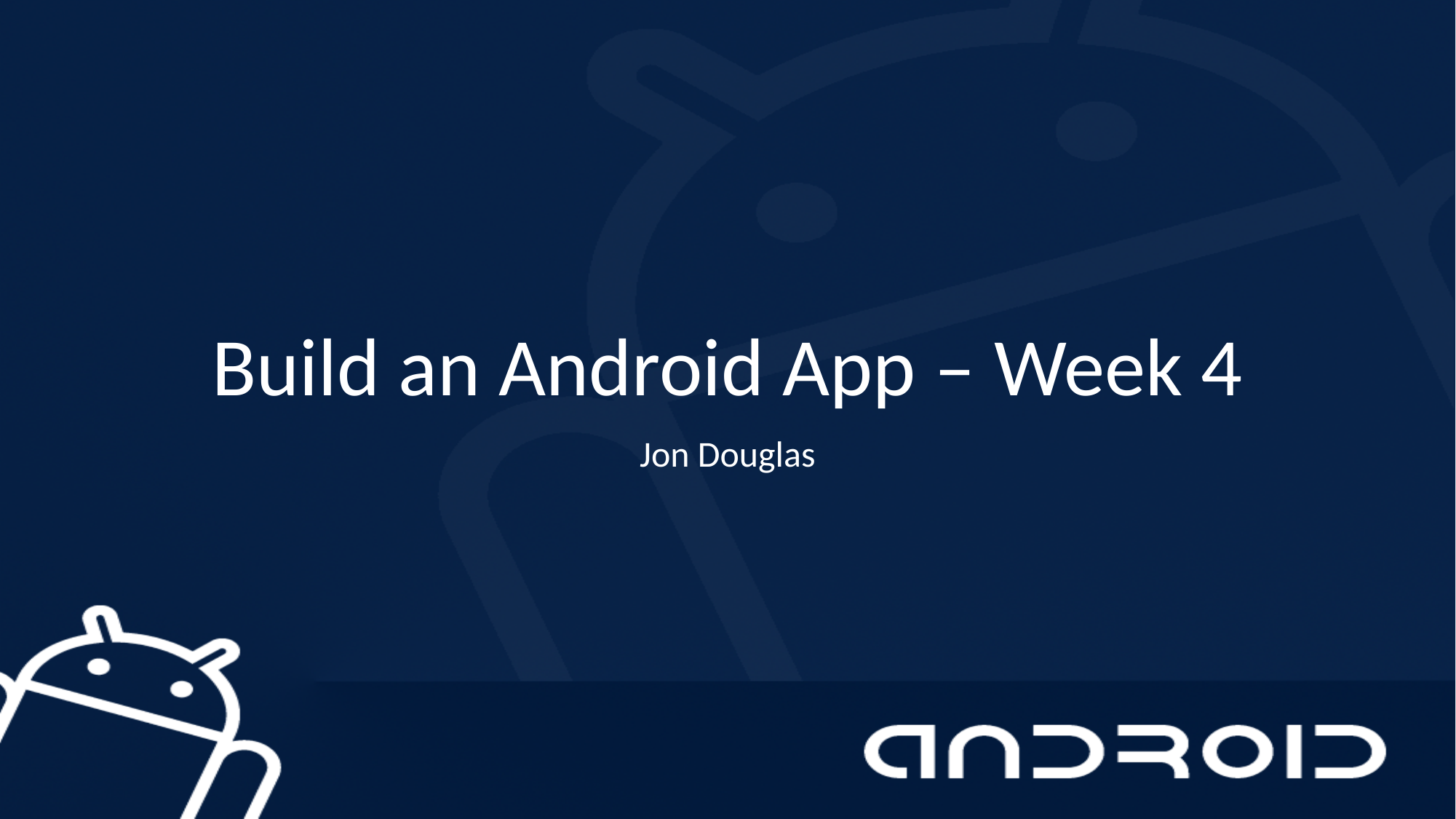

# Build an Android App – Week 4
Jon Douglas